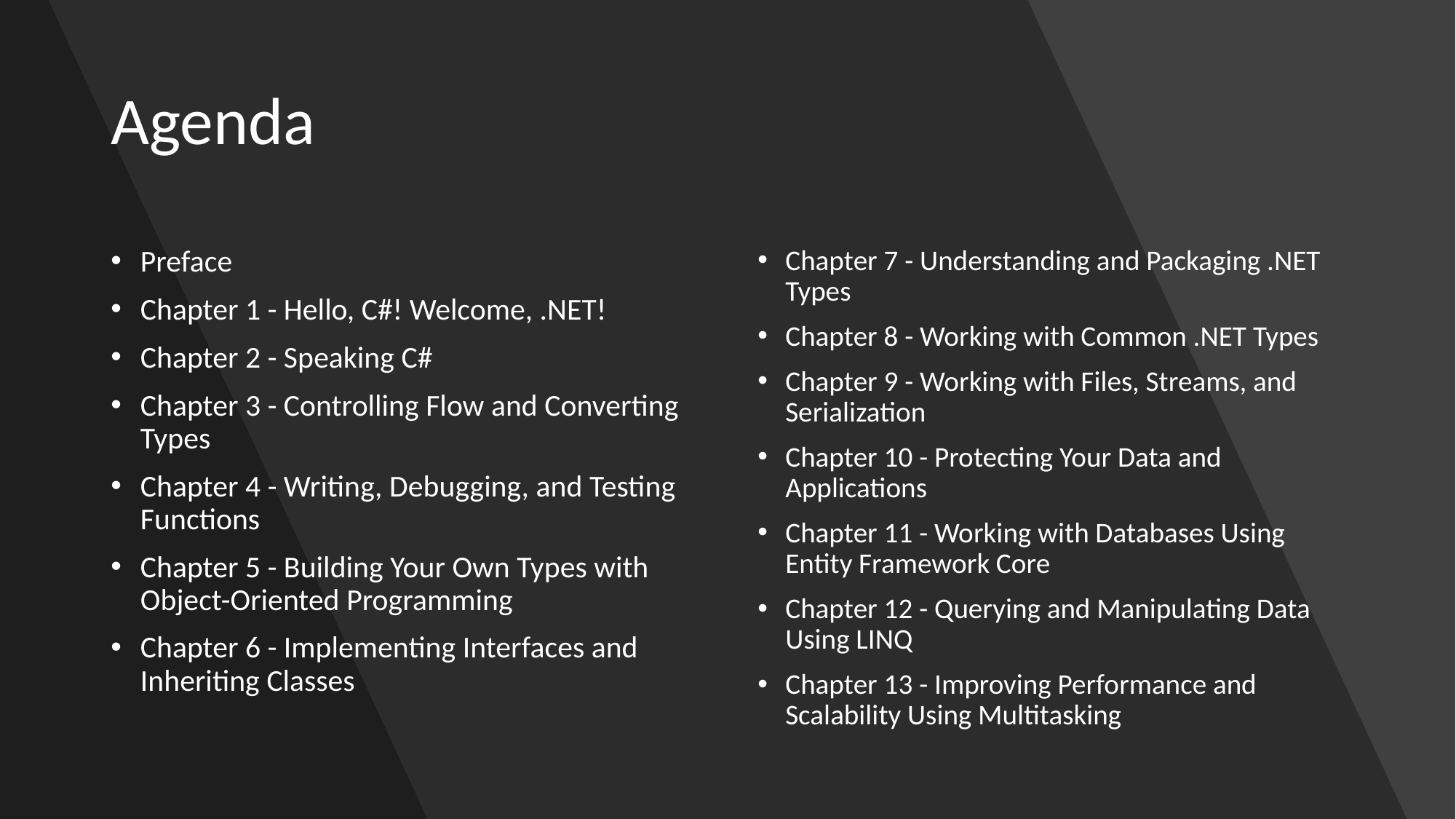

# Agenda
Preface
Chapter 1 - Hello, C#! Welcome, .NET!
Chapter 2 - Speaking C#
Chapter 3 - Controlling Flow and Converting Types
Chapter 4 - Writing, Debugging, and Testing Functions
Chapter 5 - Building Your Own Types with Object-Oriented Programming
Chapter 6 - Implementing Interfaces and Inheriting Classes
Chapter 7 - Understanding and Packaging .NET Types
Chapter 8 - Working with Common .NET Types
Chapter 9 - Working with Files, Streams, and Serialization
Chapter 10 - Protecting Your Data and Applications
Chapter 11 - Working with Databases Using Entity Framework Core
Chapter 12 - Querying and Manipulating Data Using LINQ
Chapter 13 - Improving Performance and Scalability Using Multitasking